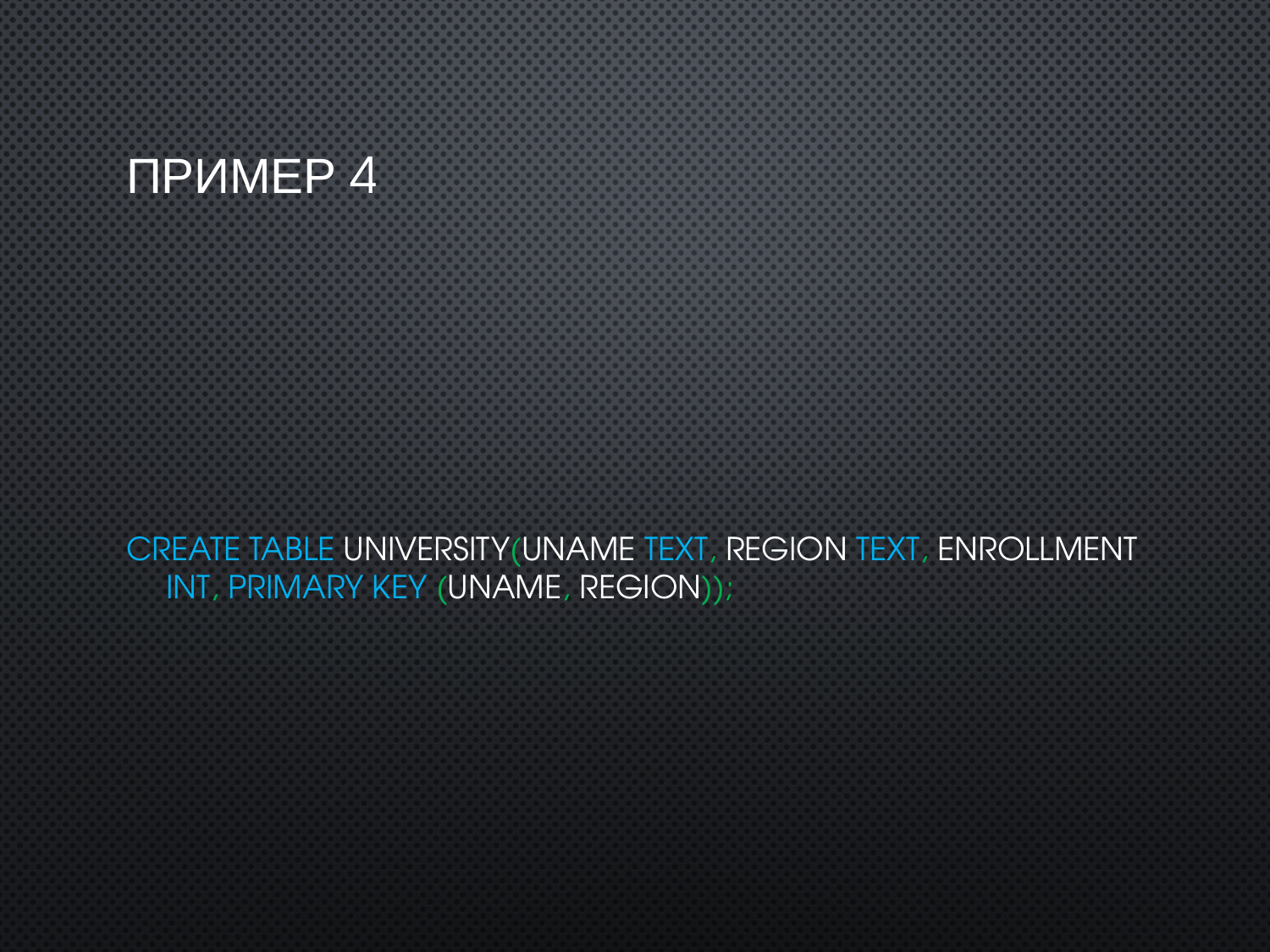

# Пример 4
CREATE TABLE University(uName TEXT, region TEXT, enrollment INT, PRIMARY KEY (uName, region));